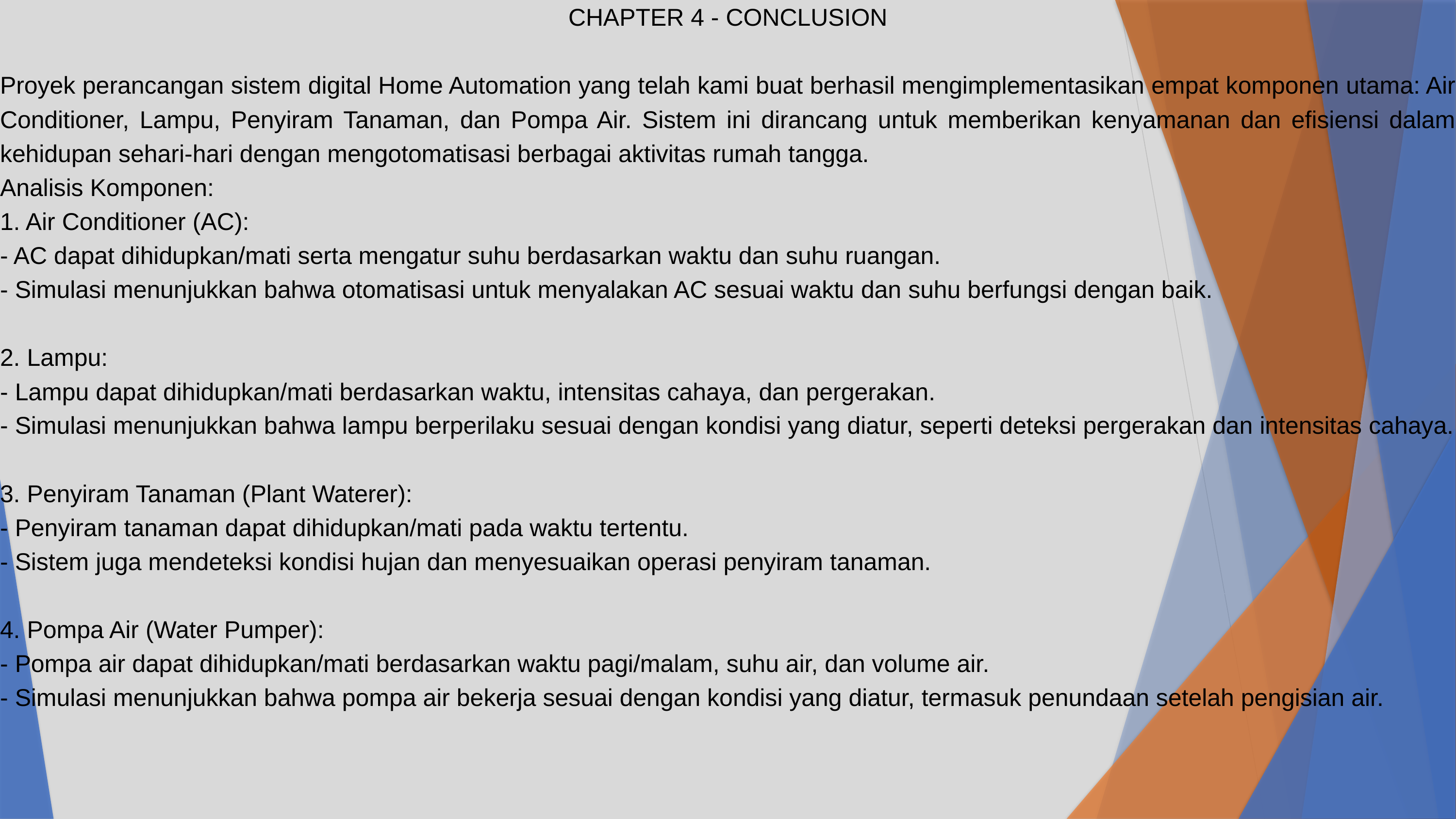

CHAPTER 4 - CONCLUSION

Proyek perancangan sistem digital Home Automation yang telah kami buat berhasil mengimplementasikan empat komponen utama: Air Conditioner, Lampu, Penyiram Tanaman, dan Pompa Air. Sistem ini dirancang untuk memberikan kenyamanan dan efisiensi dalam kehidupan sehari-hari dengan mengotomatisasi berbagai aktivitas rumah tangga.
Analisis Komponen:
1. Air Conditioner (AC):
- AC dapat dihidupkan/mati serta mengatur suhu berdasarkan waktu dan suhu ruangan.
- Simulasi menunjukkan bahwa otomatisasi untuk menyalakan AC sesuai waktu dan suhu berfungsi dengan baik.

2. Lampu:
- Lampu dapat dihidupkan/mati berdasarkan waktu, intensitas cahaya, dan pergerakan.
- Simulasi menunjukkan bahwa lampu berperilaku sesuai dengan kondisi yang diatur, seperti deteksi pergerakan dan intensitas cahaya.

3. Penyiram Tanaman (Plant Waterer):
- Penyiram tanaman dapat dihidupkan/mati pada waktu tertentu.
- Sistem juga mendeteksi kondisi hujan dan menyesuaikan operasi penyiram tanaman.

4. Pompa Air (Water Pumper):
- Pompa air dapat dihidupkan/mati berdasarkan waktu pagi/malam, suhu air, dan volume air.
- Simulasi menunjukkan bahwa pompa air bekerja sesuai dengan kondisi yang diatur, termasuk penundaan setelah pengisian air.